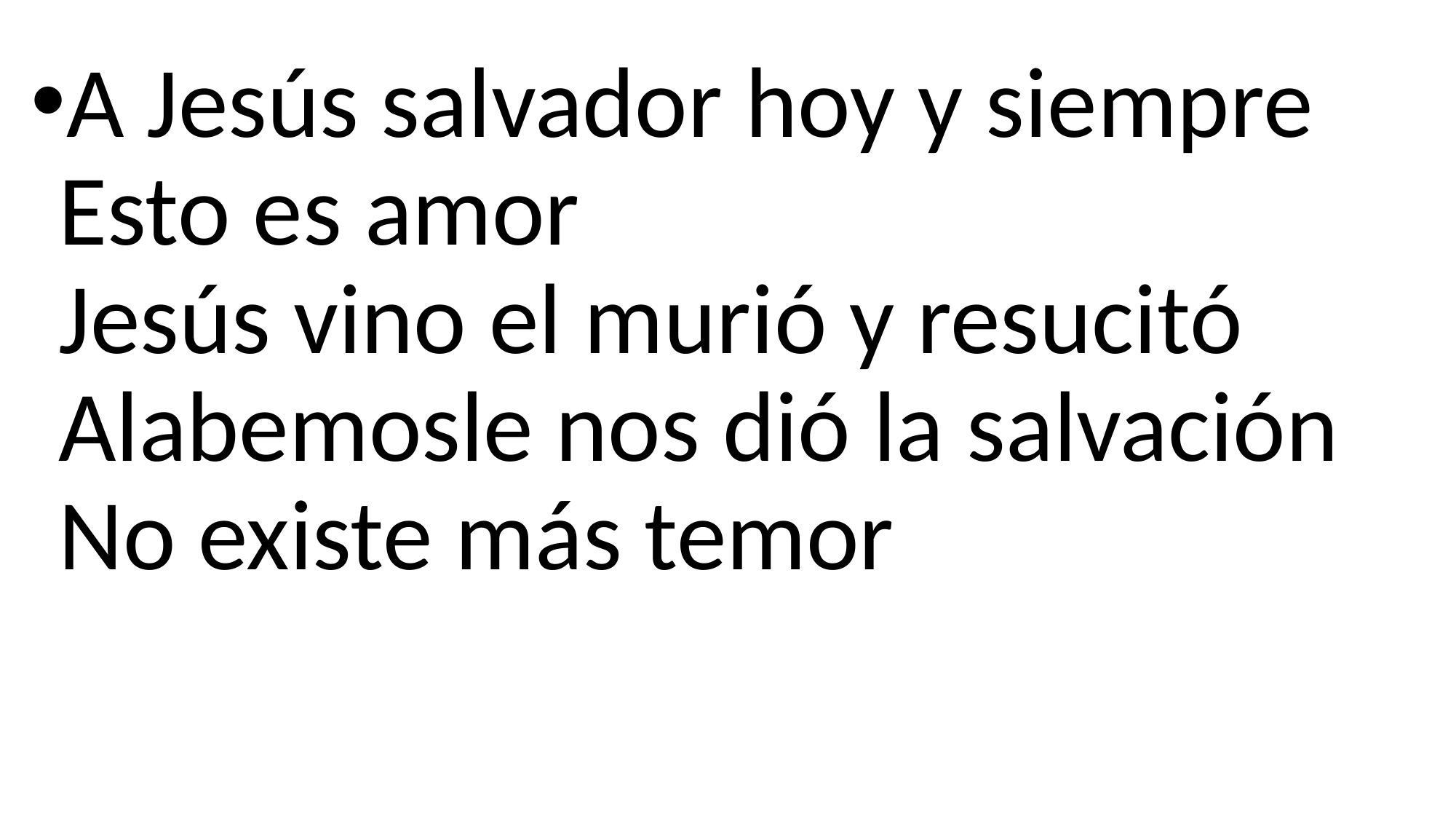

A Jesús salvador hoy y siempre
Esto es amor
Jesús vino el murió y resucitó
Alabemosle nos dió la salvación
No existe más temor